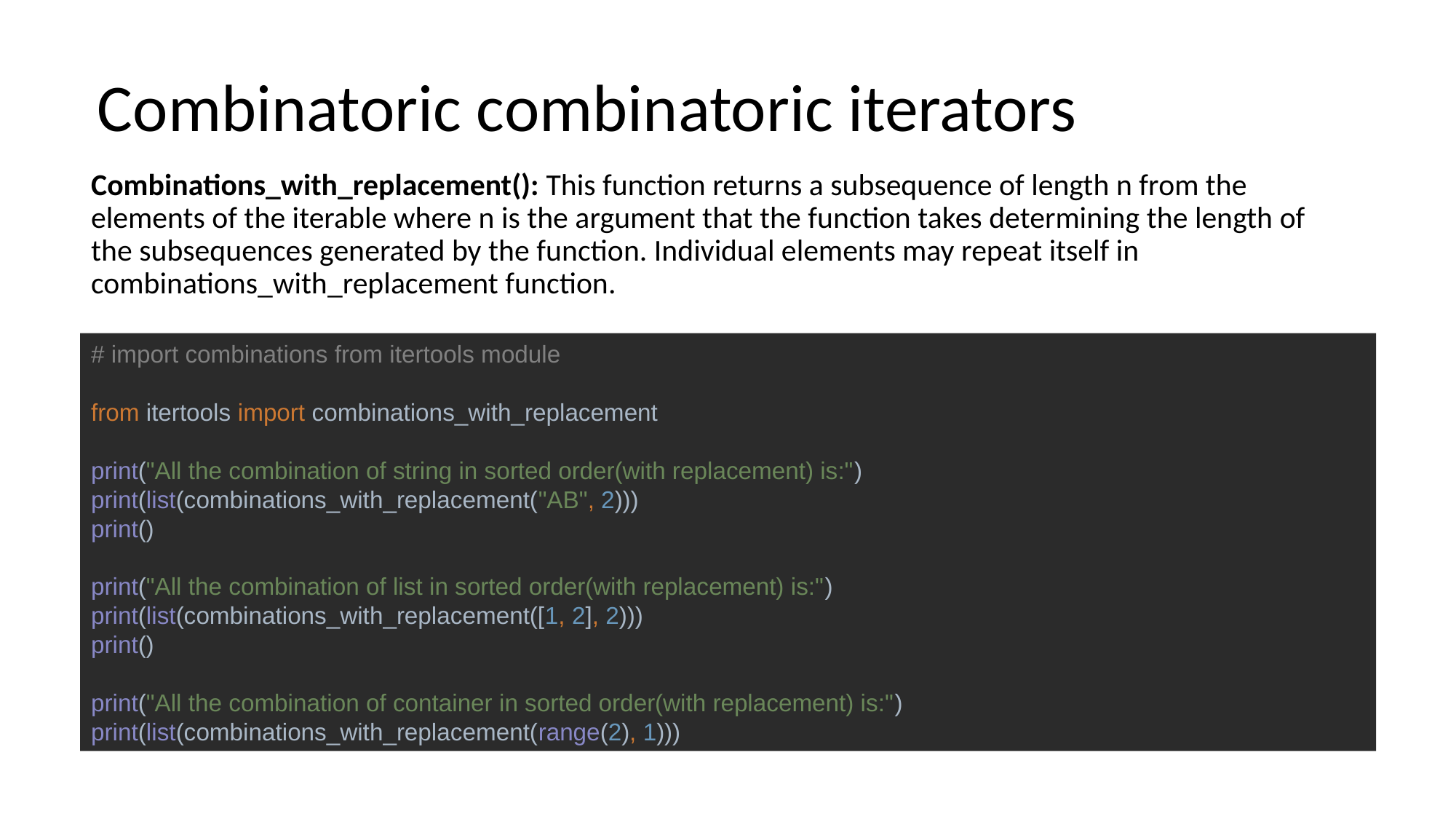

# Combinatoric combinatoric iterators
Combinations_with_replacement(): This function returns a subsequence of length n from the elements of the iterable where n is the argument that the function takes determining the length of the subsequences generated by the function. Individual elements may repeat itself in combinations_with_replacement function.
# import combinations from itertools module from itertools import combinations_with_replacement print("All the combination of string in sorted order(with replacement) is:") print(list(combinations_with_replacement("AB", 2))) print() print("All the combination of list in sorted order(with replacement) is:") print(list(combinations_with_replacement([1, 2], 2))) print() print("All the combination of container in sorted order(with replacement) is:") print(list(combinations_with_replacement(range(2), 1)))